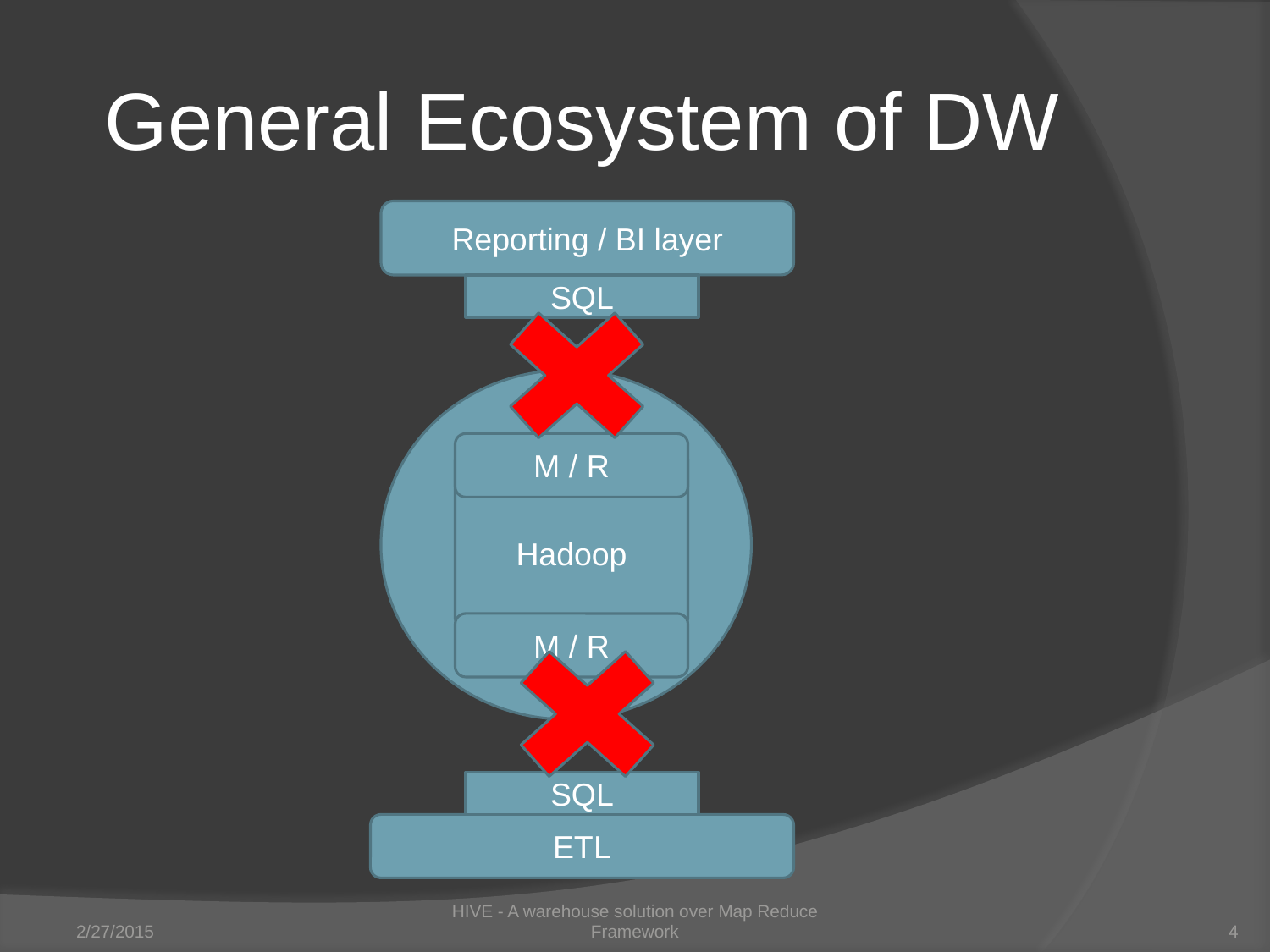

# General Ecosystem of DW

Reporting / BI layer
SQL

Hadoop
M / R
M / R

SQL
ETL
2/27/2015
HIVE - A warehouse solution over Map Reduce Framework
4